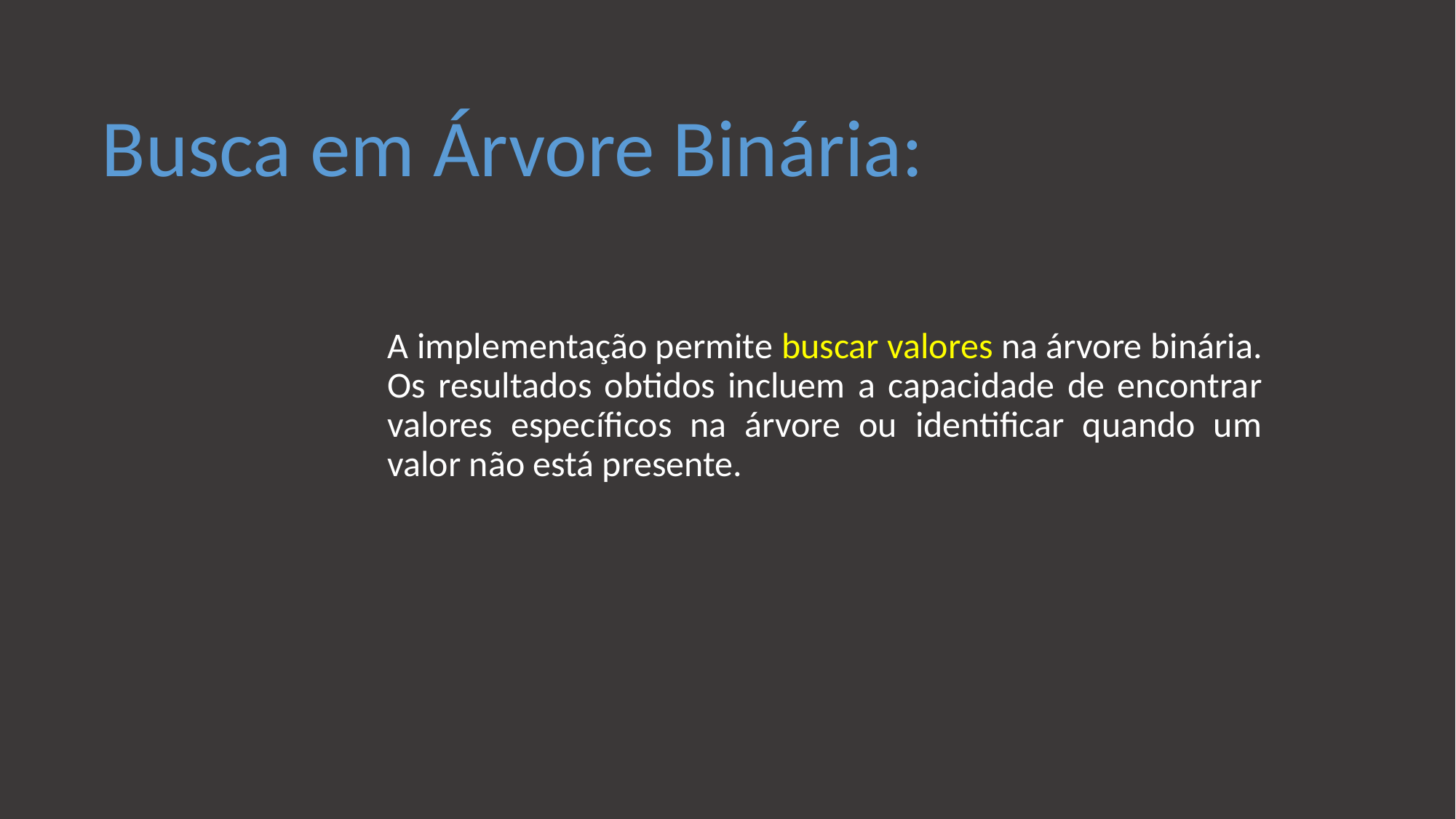

# Busca em Árvore Binária:
A implementação permite buscar valores na árvore binária. Os resultados obtidos incluem a capacidade de encontrar valores específicos na árvore ou identificar quando um valor não está presente.